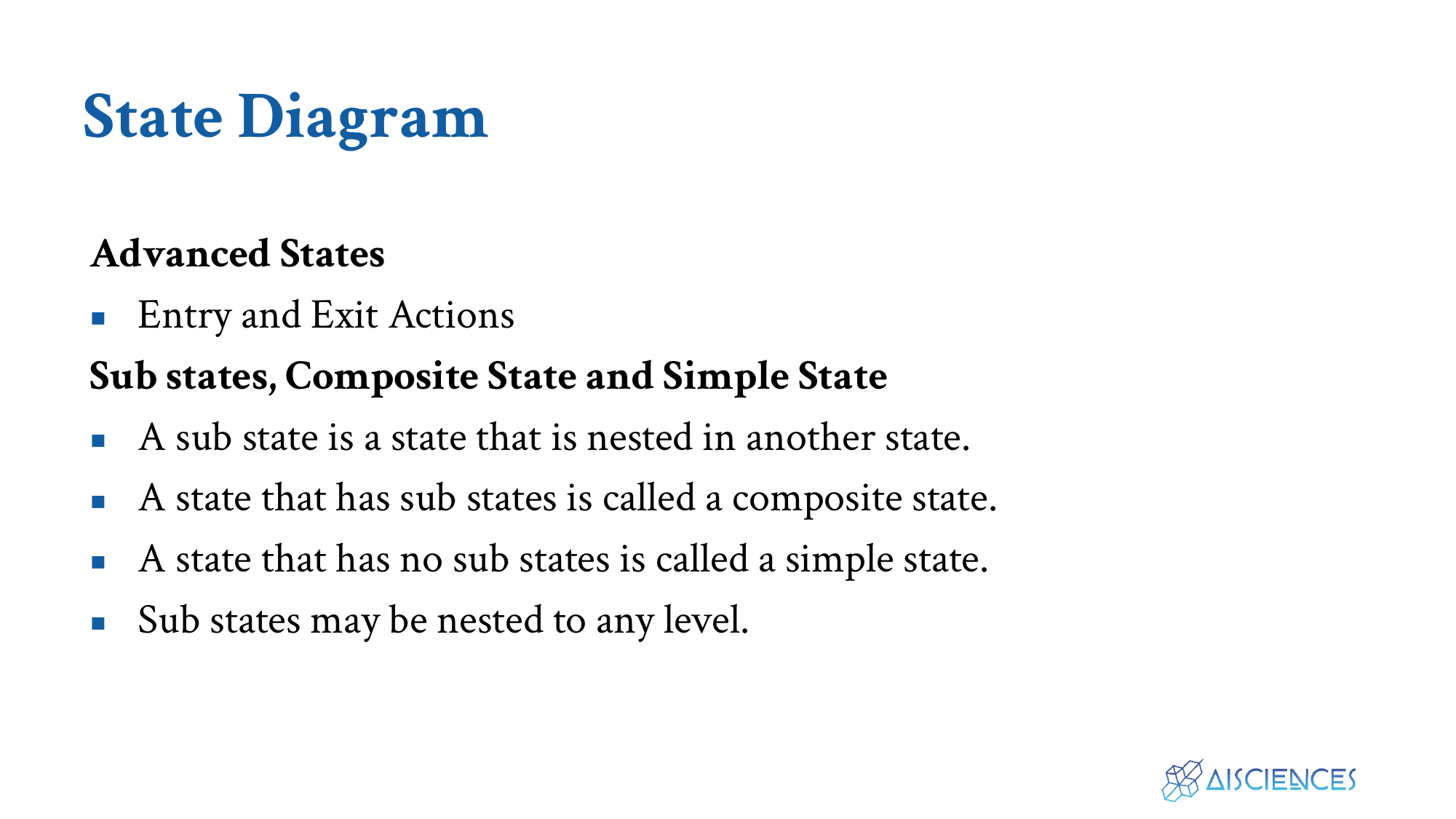

# State Diagram
Advanced States
Entry and Exit Actions
Sub states, Composite State and Simple State
A sub state is a state that is nested in another state.
A state that has sub states is called a composite state.
A state that has no sub states is called a simple state.
Sub states may be nested to any level.